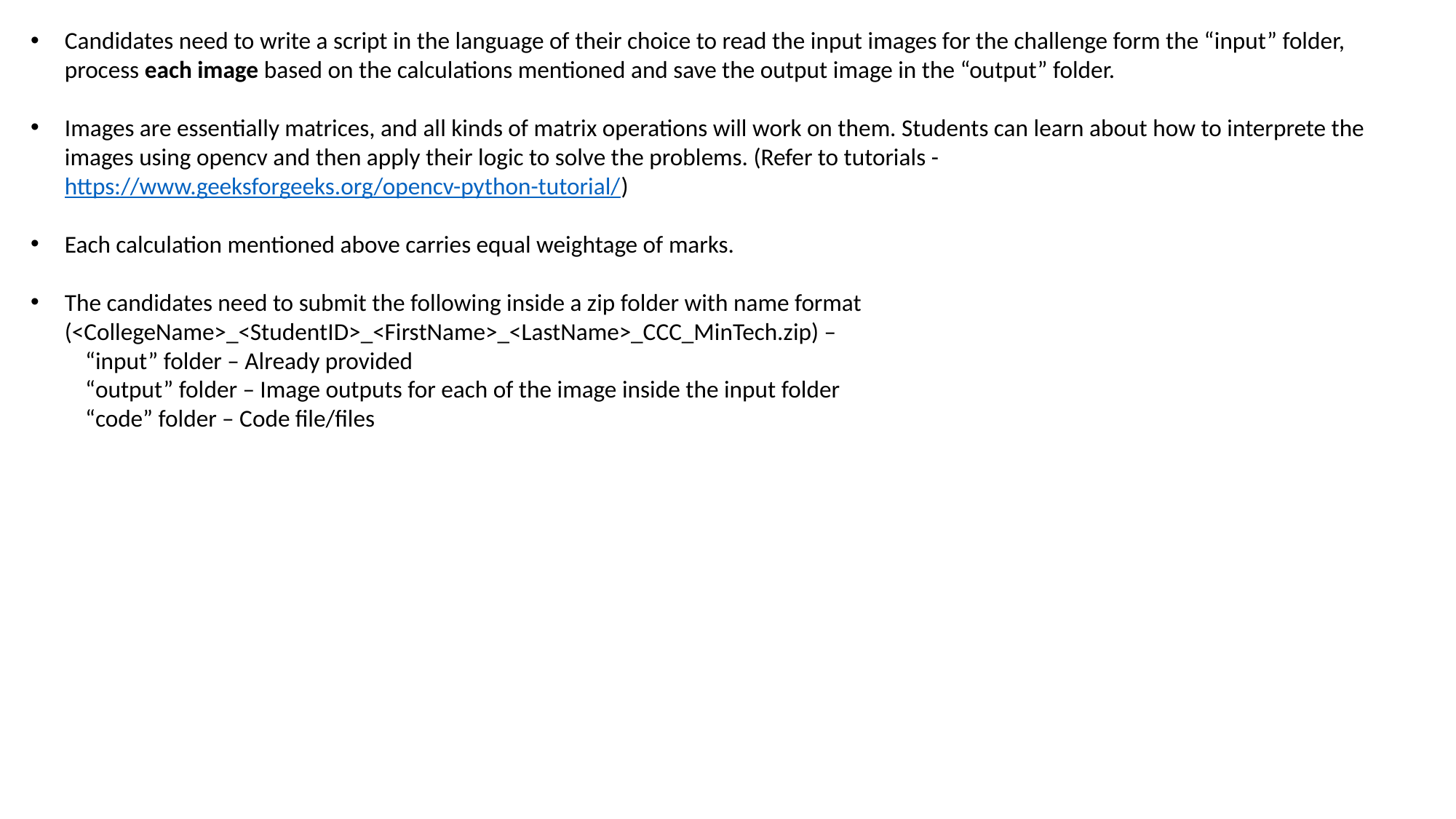

Candidates need to write a script in the language of their choice to read the input images for the challenge form the “input” folder, process each image based on the calculations mentioned and save the output image in the “output” folder.

Images are essentially matrices, and all kinds of matrix operations will work on them. Students can learn about how to interprete the images using opencv and then apply their logic to solve the problems. (Refer to tutorials - https://www.geeksforgeeks.org/opencv-python-tutorial/)

Each calculation mentioned above carries equal weightage of marks.

The candidates need to submit the following inside a zip folder with name format (<CollegeName>_<StudentID>_<FirstName>_<LastName>_CCC_MinTech.zip) –
“input” folder – Already provided
“output” folder – Image outputs for each of the image inside the input folder
“code” folder – Code file/files